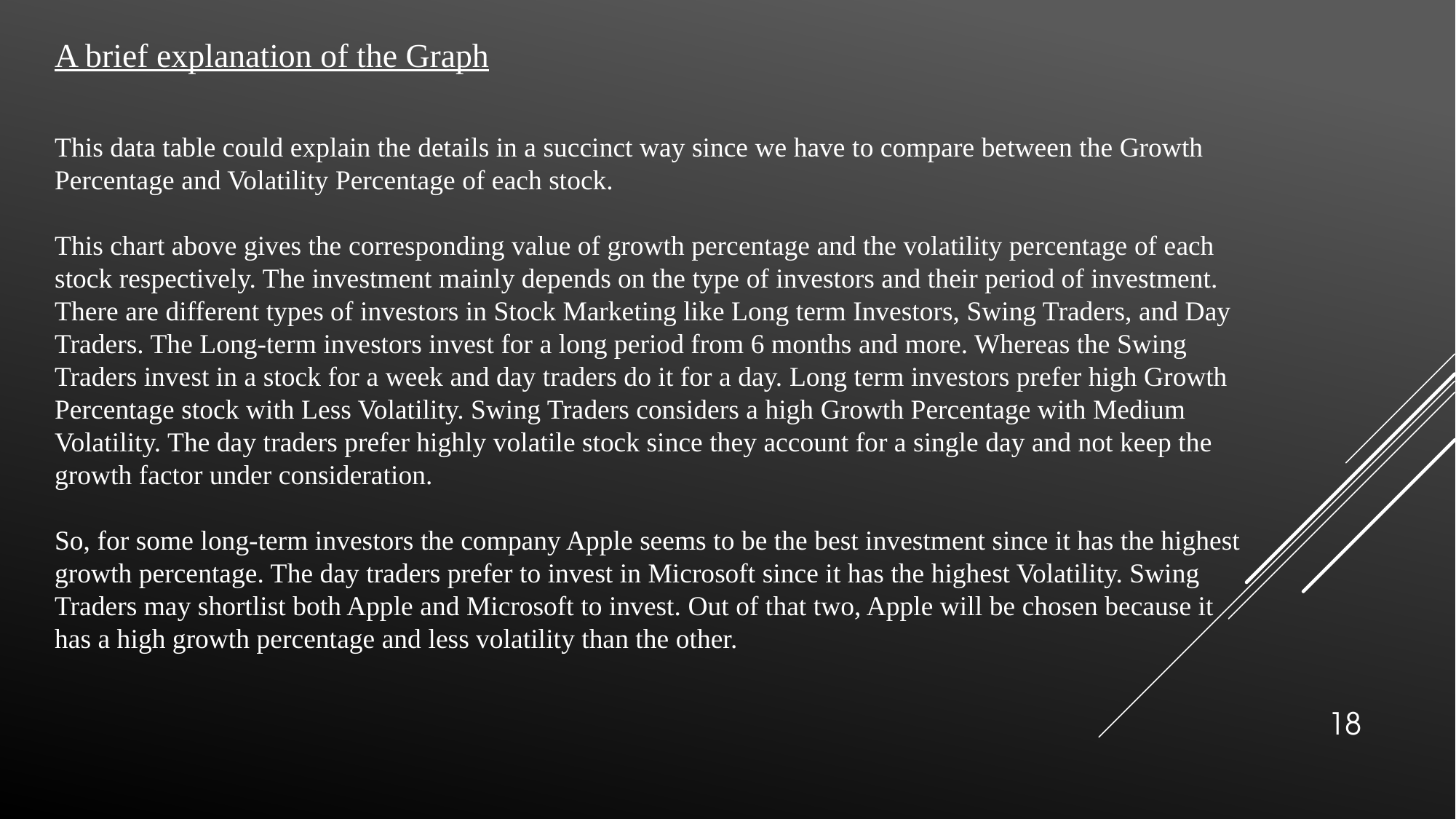

A brief explanation of the Graph
This data table could explain the details in a succinct way since we have to compare between the Growth Percentage and Volatility Percentage of each stock.

This chart above gives the corresponding value of growth percentage and the volatility percentage of each stock respectively. The investment mainly depends on the type of investors and their period of investment.
There are different types of investors in Stock Marketing like Long term Investors, Swing Traders, and Day Traders. The Long-term investors invest for a long period from 6 months and more. Whereas the Swing Traders invest in a stock for a week and day traders do it for a day. Long term investors prefer high Growth Percentage stock with Less Volatility. Swing Traders considers a high Growth Percentage with Medium Volatility. The day traders prefer highly volatile stock since they account for a single day and not keep the growth factor under consideration.

So, for some long-term investors the company Apple seems to be the best investment since it has the highest growth percentage. The day traders prefer to invest in Microsoft since it has the highest Volatility. Swing Traders may shortlist both Apple and Microsoft to invest. Out of that two, Apple will be chosen because it has a high growth percentage and less volatility than the other.

18